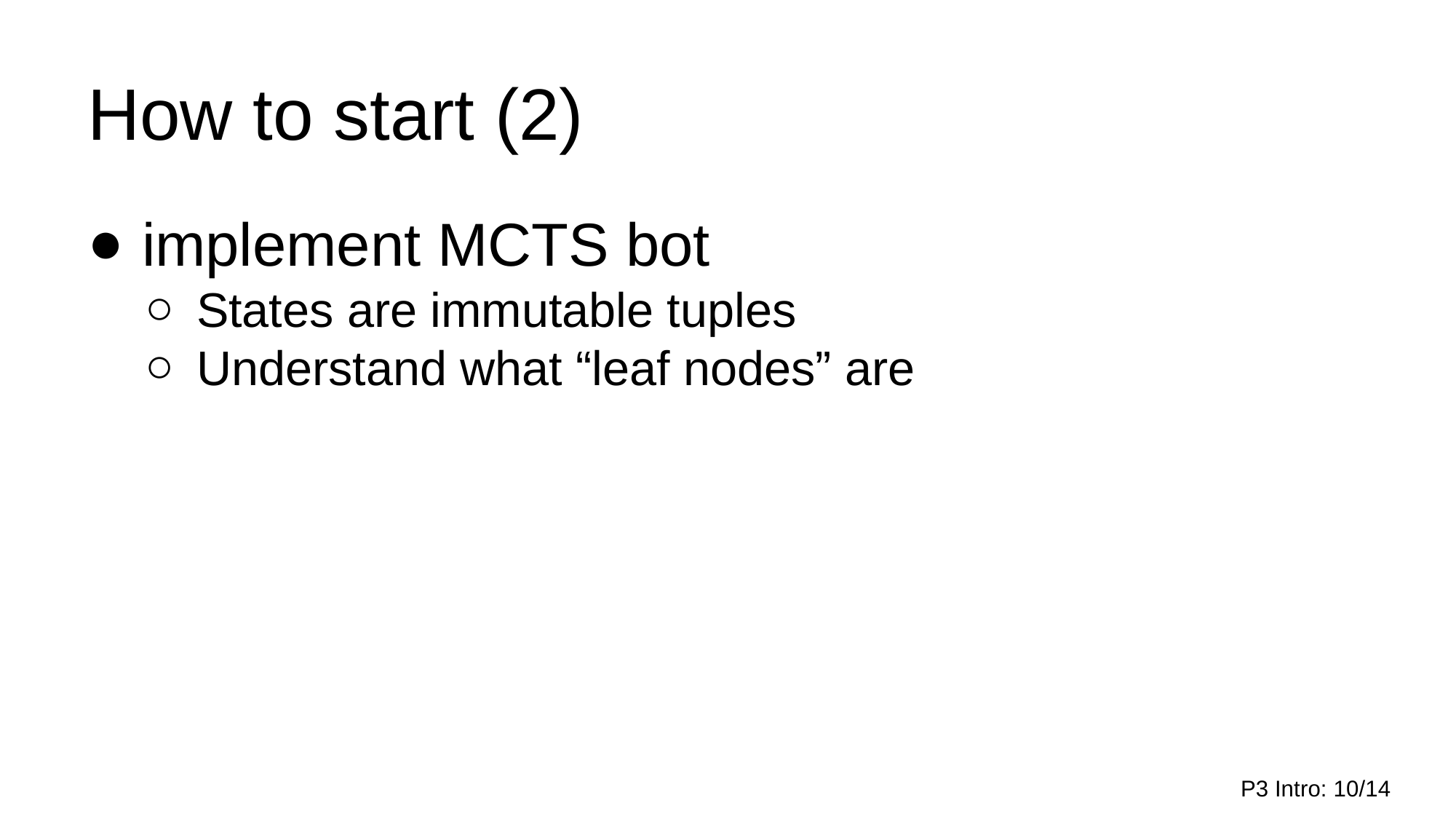

# How to start (2)
implement MCTS bot
States are immutable tuples
Understand what “leaf nodes” are
P3 Intro: 10/14